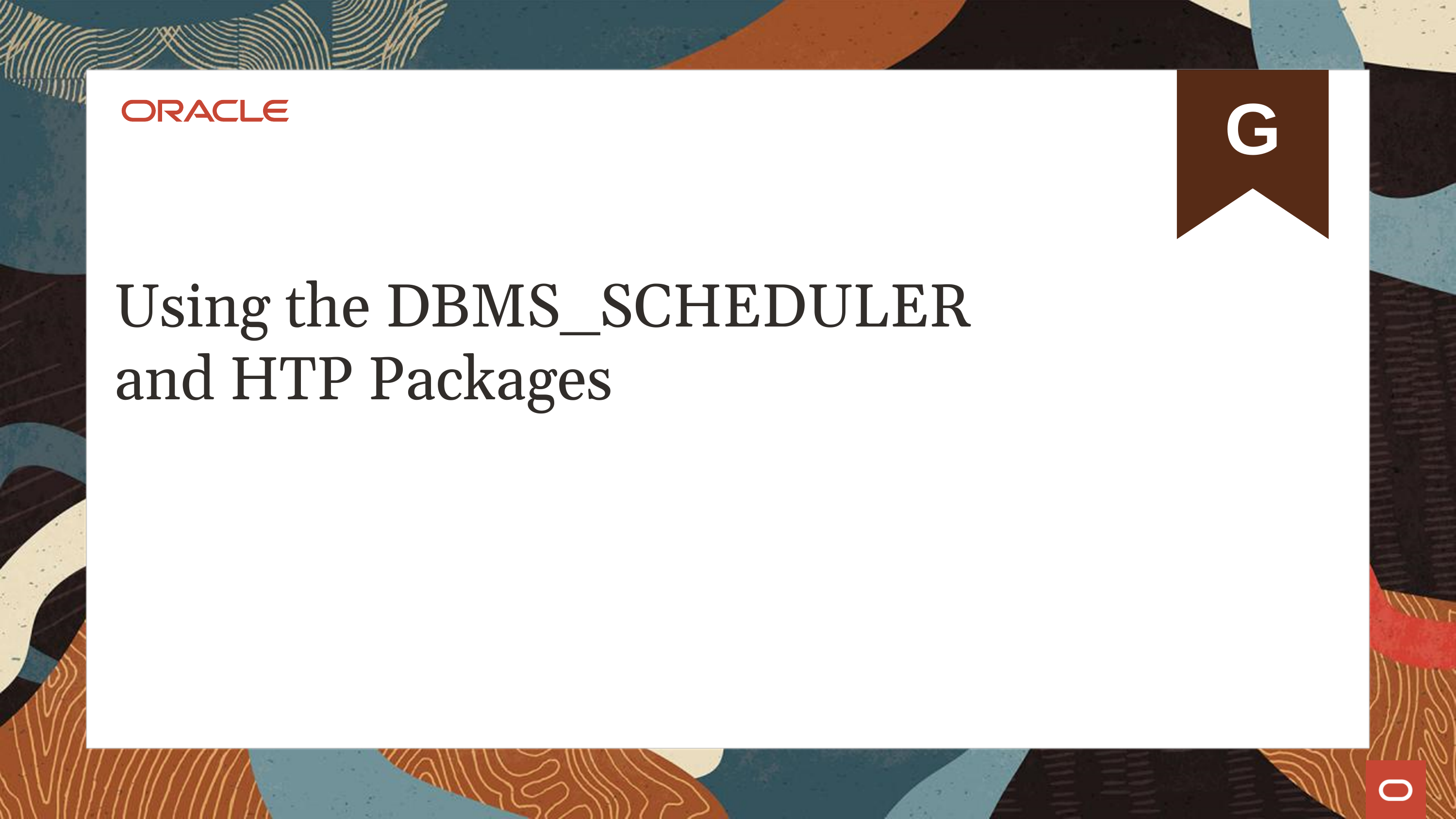

# Using the DBMS_SCHEDULER and HTP Packages